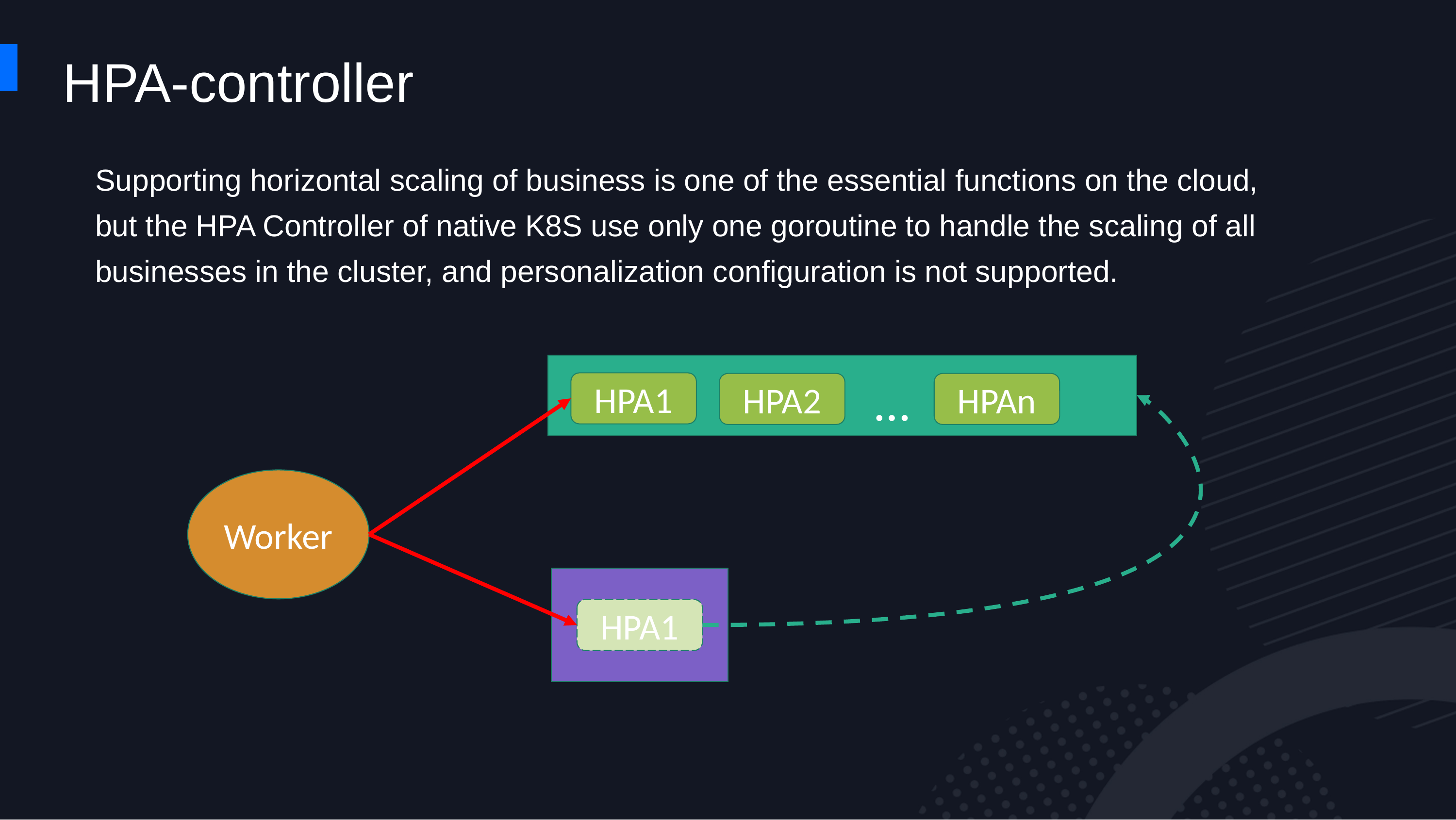

HPA-controller
Supporting horizontal scaling of business is one of the essential functions on the cloud, but the HPA Controller of native K8S use only one goroutine to handle the scaling of all businesses in the cluster, and personalization configuration is not supported.

…
HPA1
HPA2
HPAn
Worker

HPA1